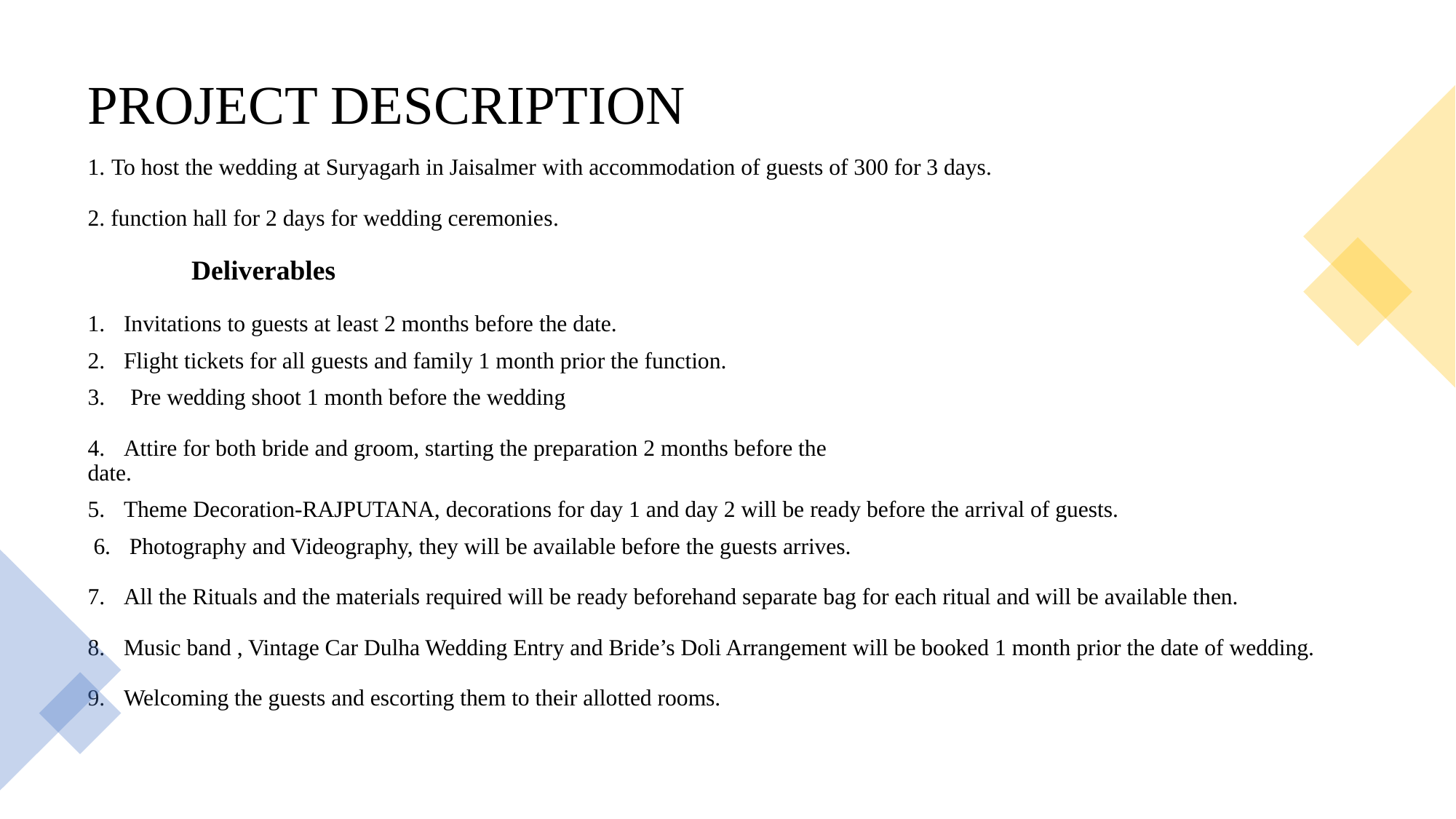

# PROJECT DESCRIPTION
1. To host the wedding at Suryagarh in Jaisalmer with accommodation of guests of 300 for 3 days.
2. function hall for 2 days for wedding ceremonies.
	Deliverables
1. Invitations to guests at least 2 months before the date.
2. Flight tickets for all guests and family 1 month prior the function.
3. Pre wedding shoot 1 month before the wedding
4. Attire for both bride and groom, starting the preparation 2 months before the date.
5. Theme Decoration-RAJPUTANA, decorations for day 1 and day 2 will be ready before the arrival of guests.
 6. Photography and Videography, they will be available before the guests arrives.
7. All the Rituals and the materials required will be ready beforehand separate bag for each ritual and will be available then.
8. Music band , Vintage Car Dulha Wedding Entry and Bride’s Doli Arrangement will be booked 1 month prior the date of wedding.
9. Welcoming the guests and escorting them to their allotted rooms.